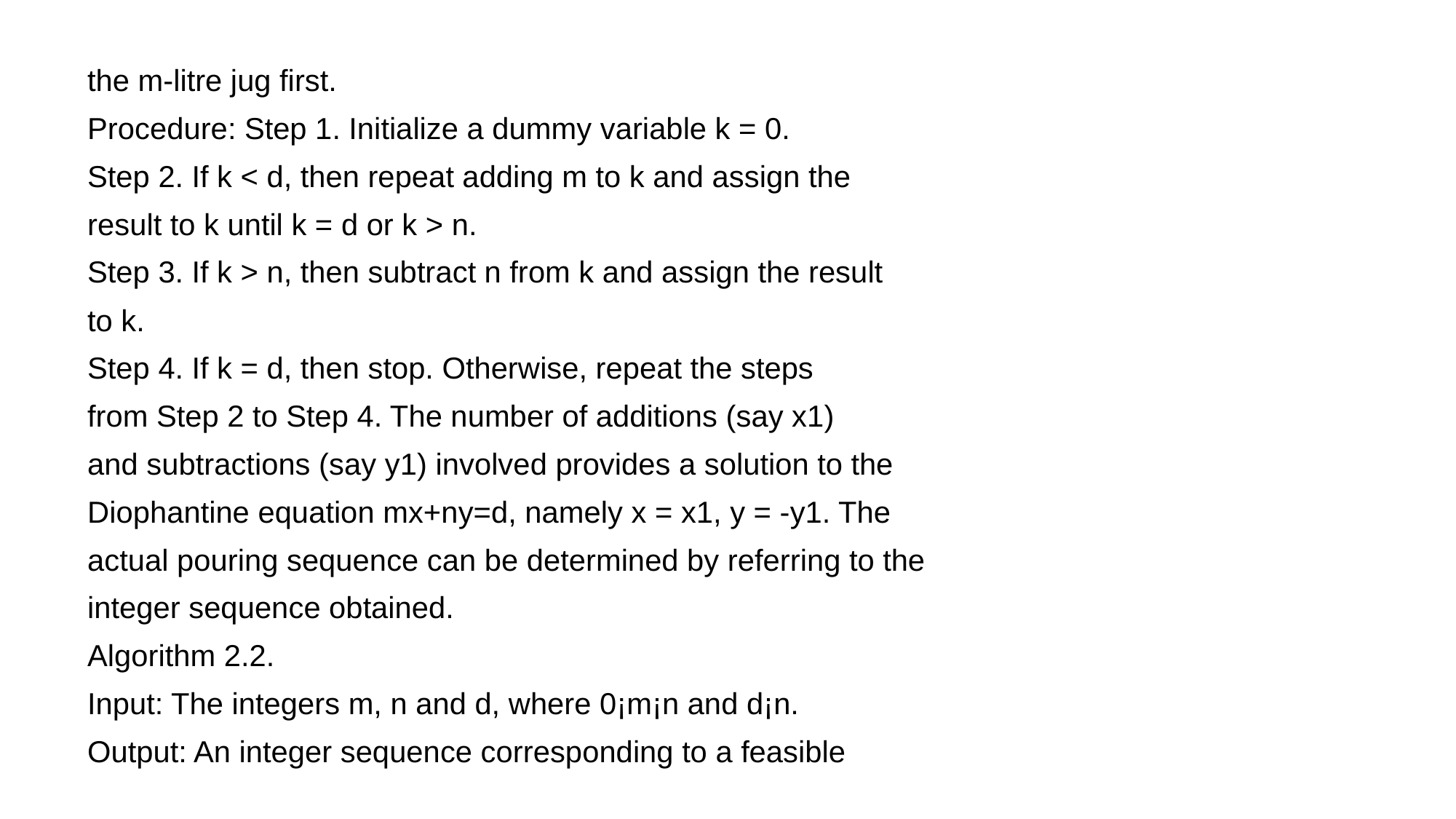

the m-litre jug first.
Procedure: Step 1. Initialize a dummy variable k = 0.
Step 2. If k < d, then repeat adding m to k and assign the
result to k until k = d or k > n.
Step 3. If k > n, then subtract n from k and assign the result
to k.
Step 4. If k = d, then stop. Otherwise, repeat the steps
from Step 2 to Step 4. The number of additions (say x1)
and subtractions (say y1) involved provides a solution to the
Diophantine equation mx+ny=d, namely x = x1, y = -y1. The
actual pouring sequence can be determined by referring to the
integer sequence obtained.
Algorithm 2.2.
Input: The integers m, n and d, where 0¡m¡n and d¡n.
Output: An integer sequence corresponding to a feasible